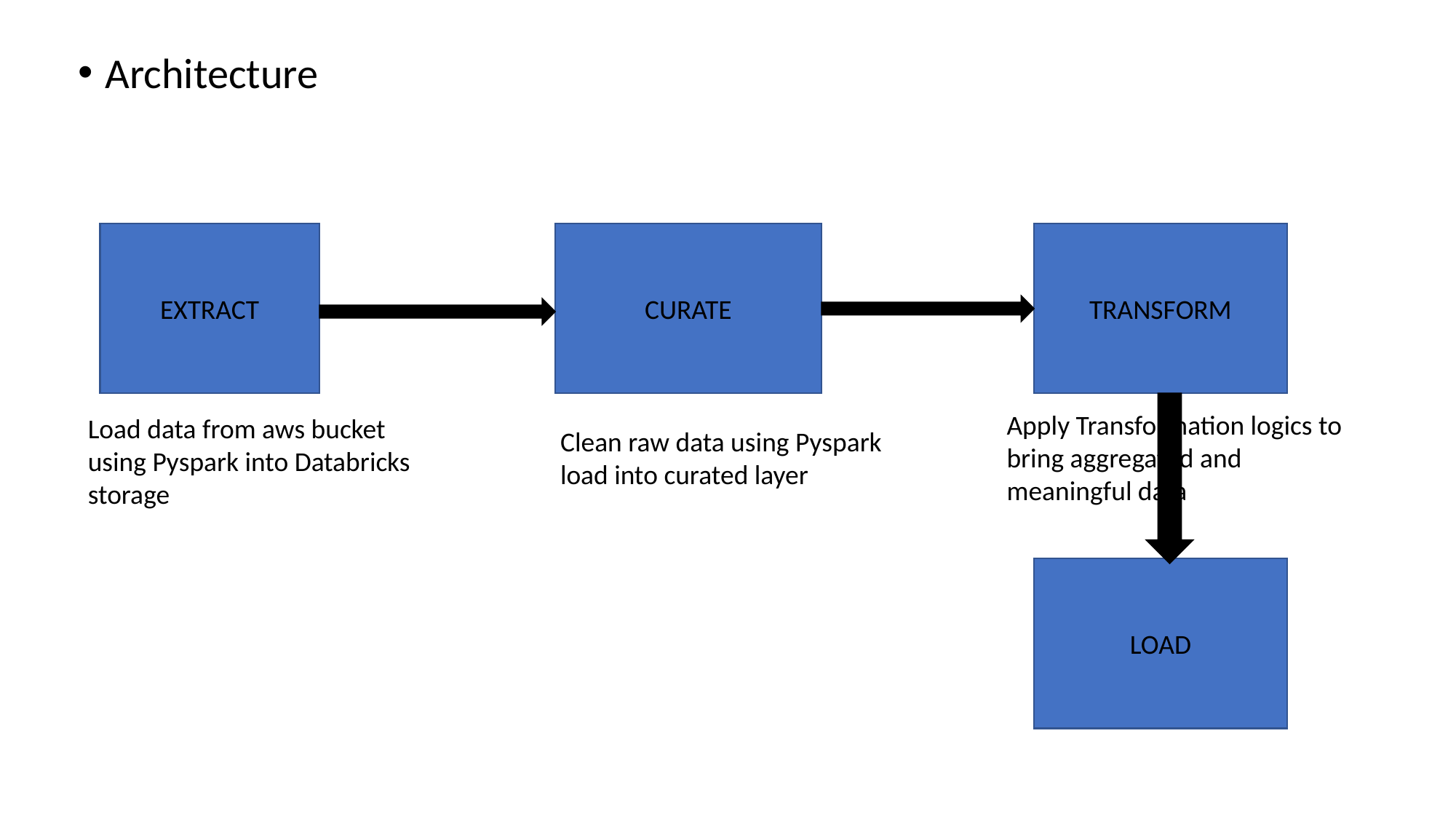

Architecture

EXTRACT
CURATE
TRANSFORM

Apply Transformation logics to bring aggregated and meaningful data
Load data from aws bucket using Pyspark into Databricks storage
Clean raw data using Pyspark load into curated layer
LOAD